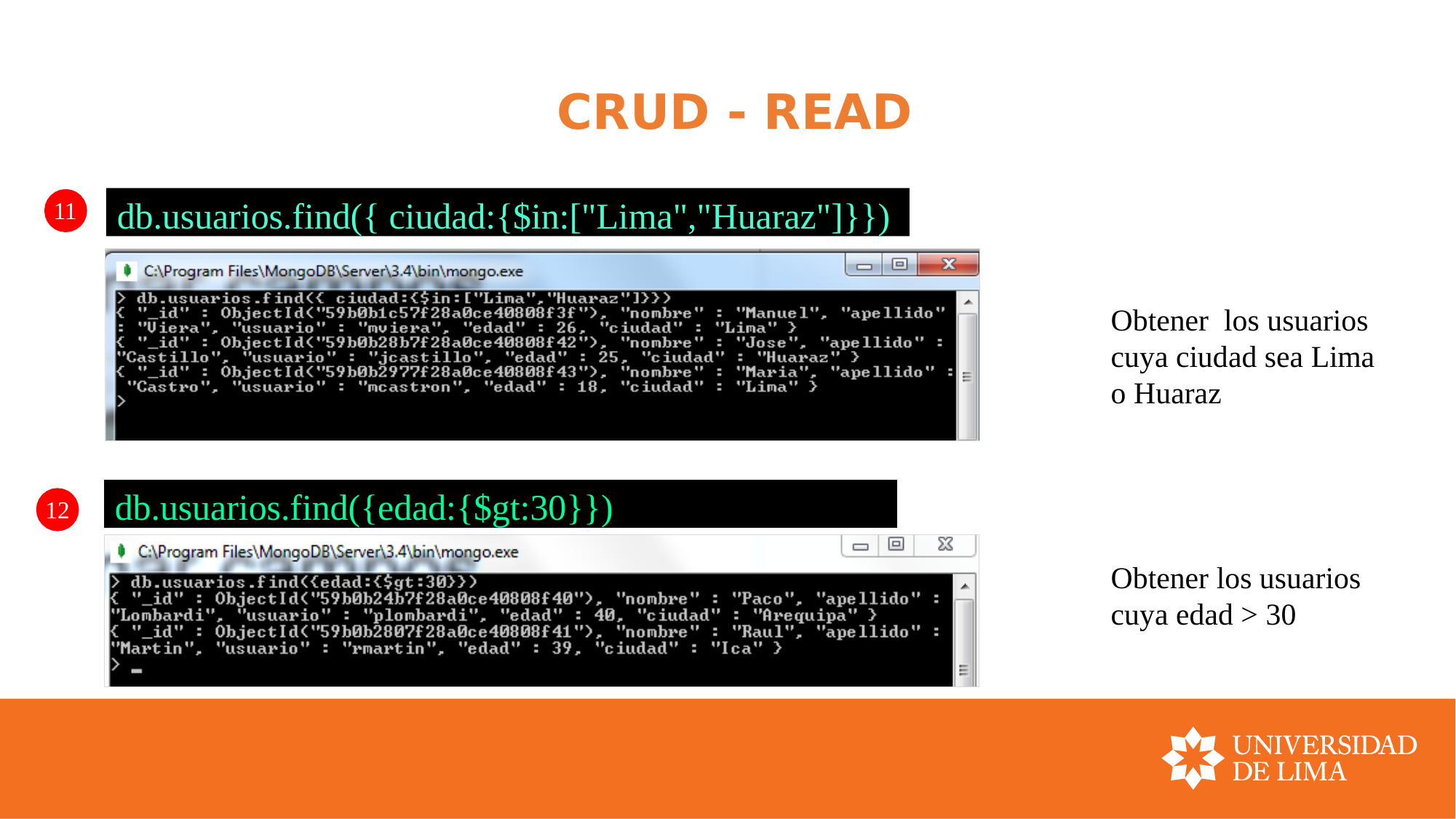

# CRUD - READ
db.usuarios.find({ ciudad:{$in:["Lima","Huaraz"]}})

11

Obtener  los usuarios cuya ciudad sea Lima o Huaraz
db.usuarios.find({edad:{$gt:30}})

12

Obtener los usuarios cuya edad > 30